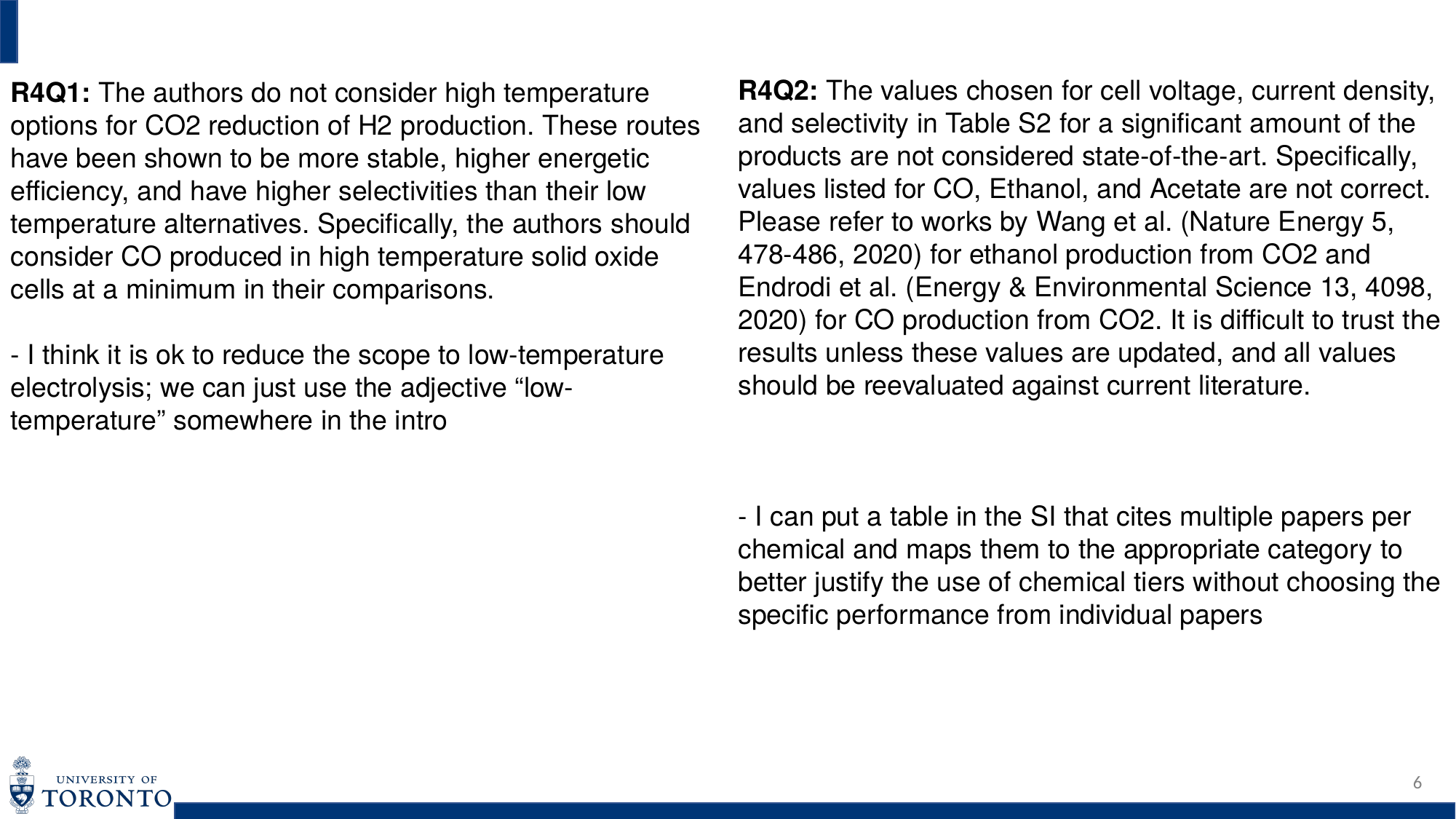

R4Q2: The values chosen for cell voltage, current density, and selectivity in Table S2 for a significant amount of the products are not considered state-of-the-art. Specifically, values listed for CO, Ethanol, and Acetate are not correct. Please refer to works by Wang et al. (Nature Energy 5, 478-486, 2020) for ethanol production from CO2 and Endrodi et al. (Energy & Environmental Science 13, 4098, 2020) for CO production from CO2. It is difficult to trust the results unless these values are updated, and all values should be reevaluated against current literature.

- I can put a table in the SI that cites multiple papers per chemical and maps them to the appropriate category to better justify the use of chemical tiers without choosing the specific performance from individual papers
R4Q1: The authors do not consider high temperature options for CO2 reduction of H2 production. These routes have been shown to be more stable, higher energetic efficiency, and have higher selectivities than their low temperature alternatives. Specifically, the authors should consider CO produced in high temperature solid oxide cells at a minimum in their comparisons.

- I think it is ok to reduce the scope to low-temperature electrolysis; we can just use the adjective “low-temperature” somewhere in the intro
6